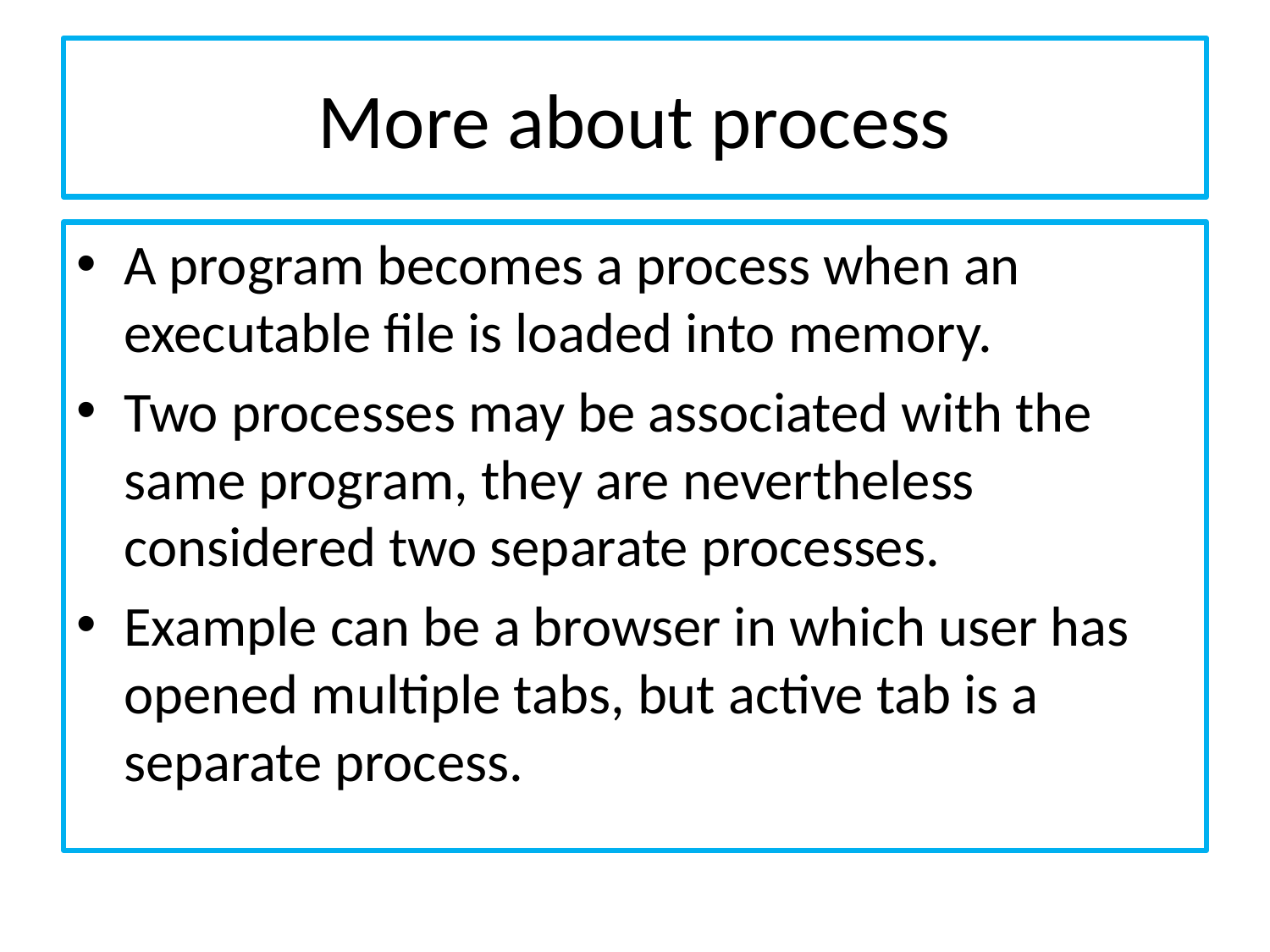

# More about process
A program becomes a process when an executable file is loaded into memory.
Two processes may be associated with the same program, they are nevertheless considered two separate processes.
Example can be a browser in which user has opened multiple tabs, but active tab is a separate process.